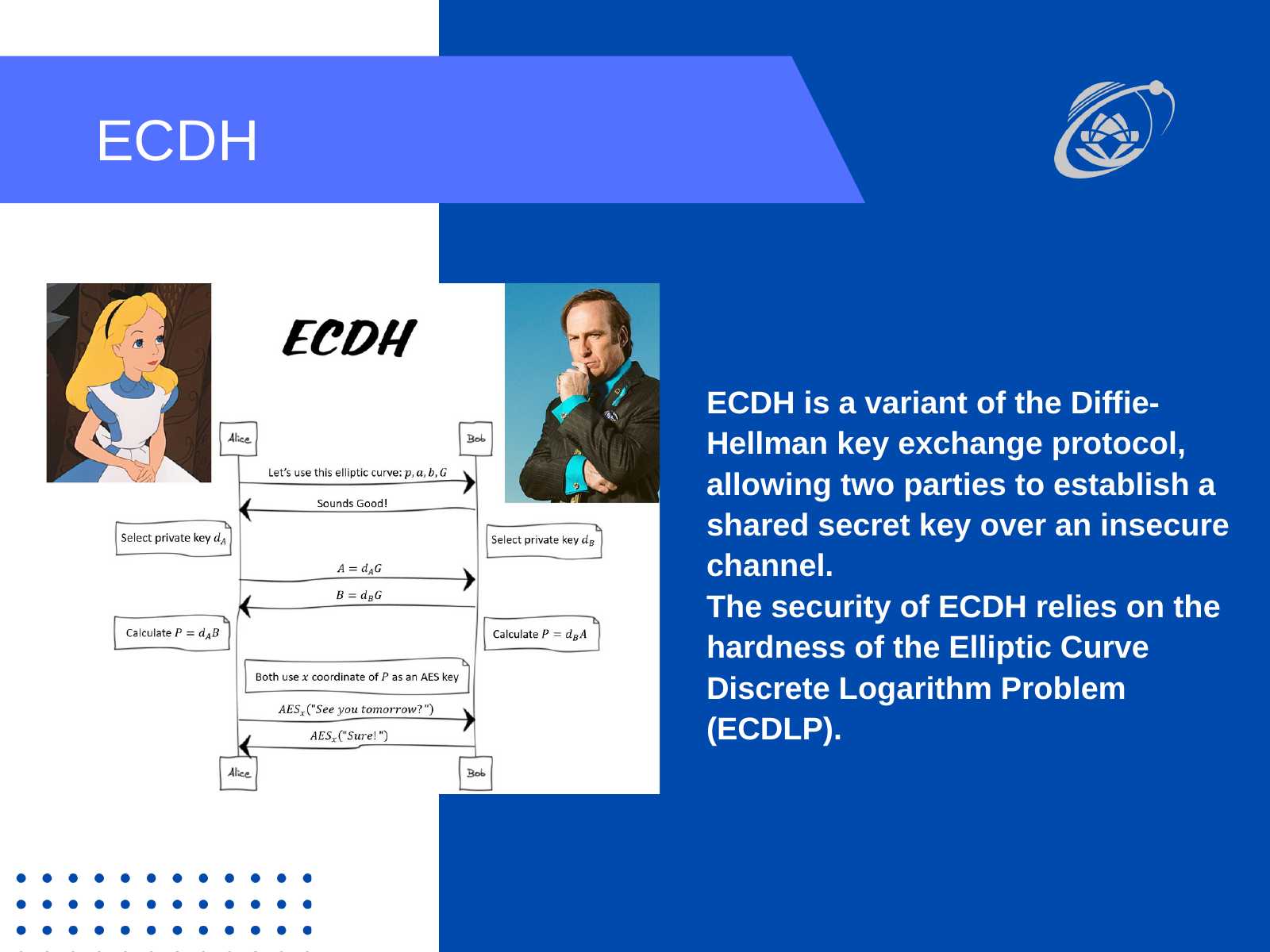

ECDH

ECDH is a variant of the Diffie-Hellman key exchange protocol, allowing two parties to establish a shared secret key over an insecure channel.
The security of ECDH relies on the hardness of the Elliptic Curve Discrete Logarithm Problem (ECDLP).